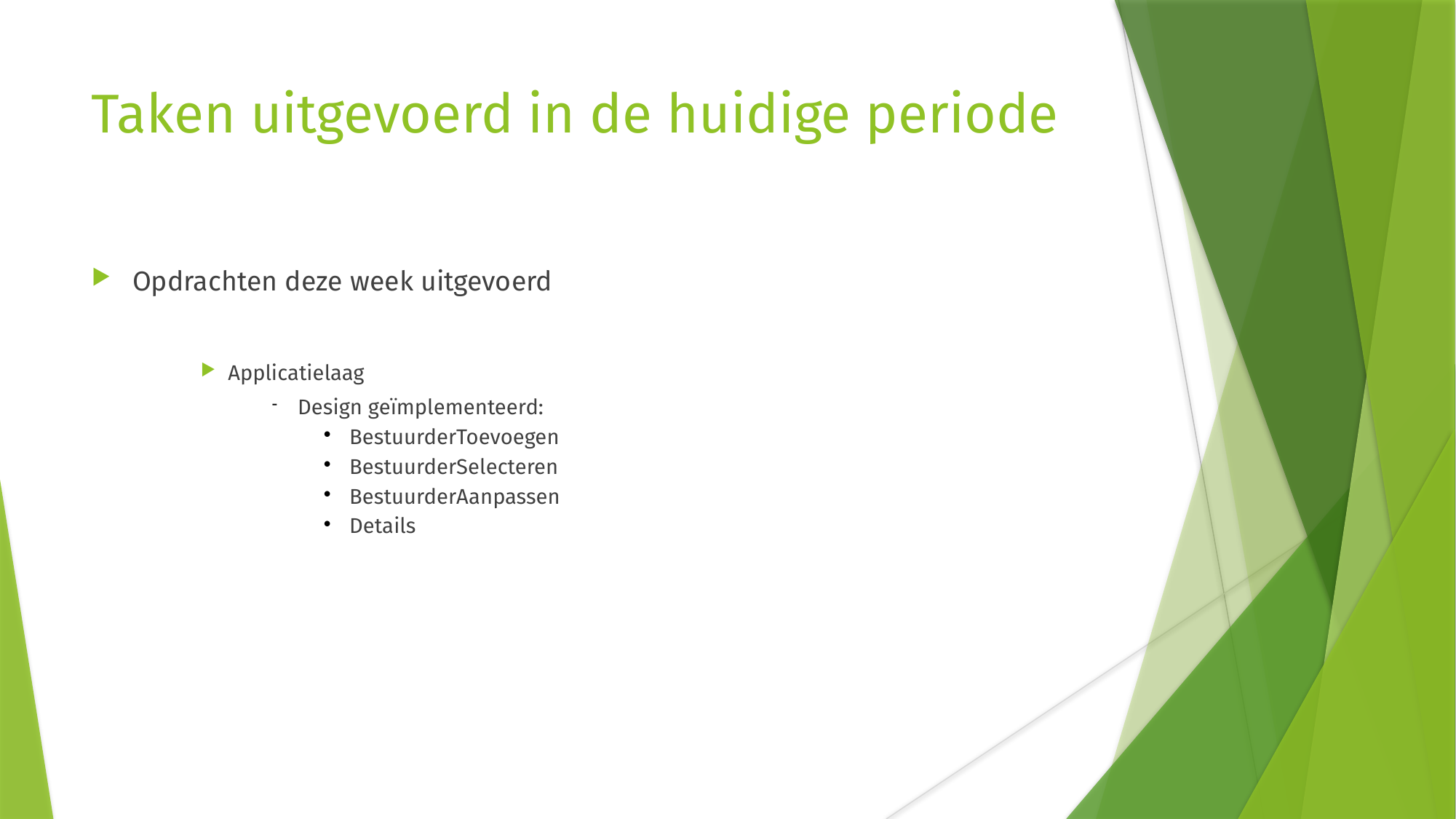

Taken uitgevoerd in de huidige periode
Opdrachten deze week uitgevoerd

Applicatielaag
Design geïmplementeerd:
BestuurderToevoegen
BestuurderSelecteren
BestuurderAanpassen
Details